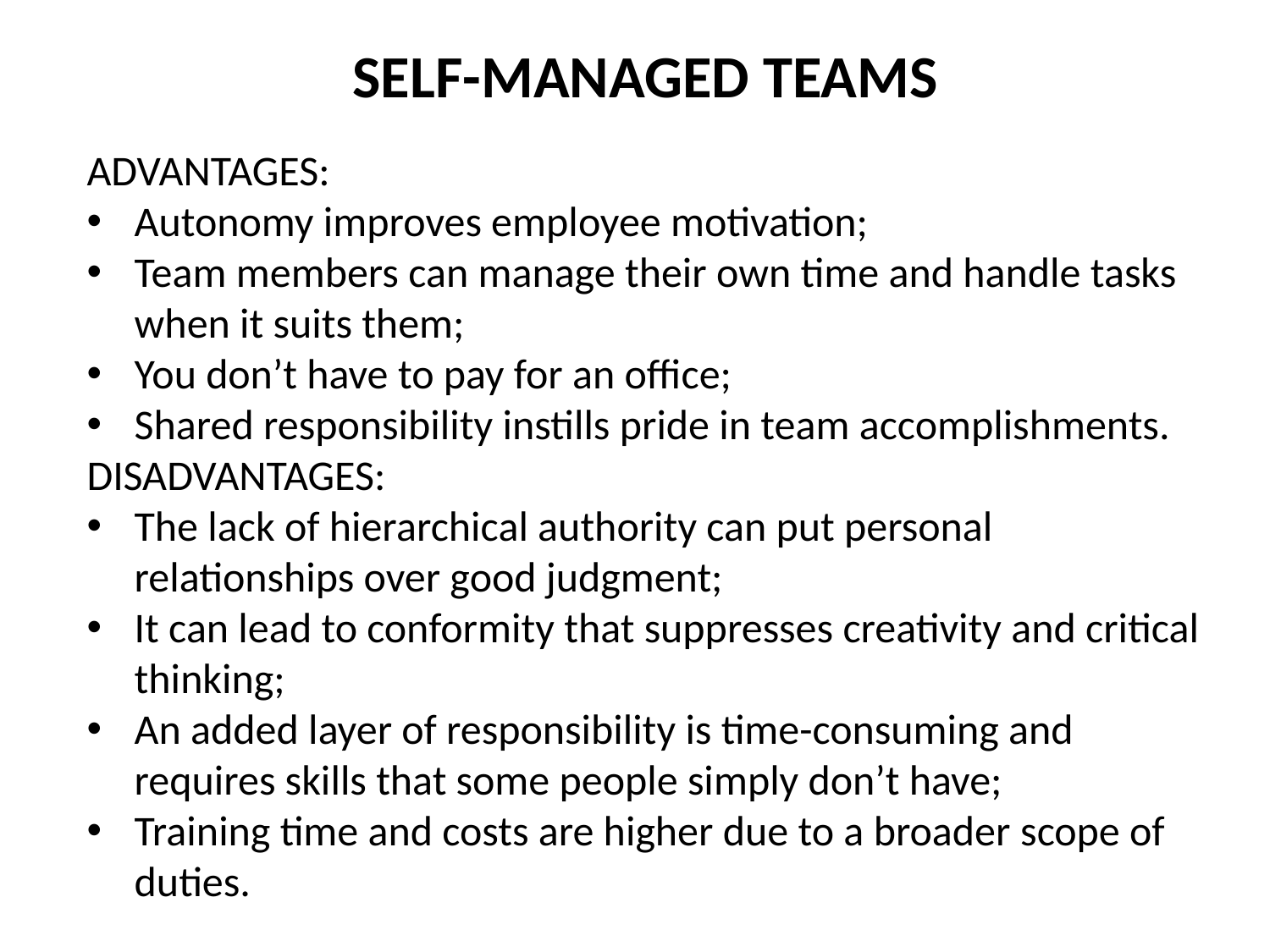

# SELF-MANAGED TEAMS
ADVANTAGES:
Autonomy improves employee motivation;
Team members can manage their own time and handle tasks when it suits them;
You don’t have to pay for an office;
Shared responsibility instills pride in team accomplishments.
DISADVANTAGES:
The lack of hierarchical authority can put personal relationships over good judgment;
It can lead to conformity that suppresses creativity and critical thinking;
An added layer of responsibility is time-consuming and requires skills that some people simply don’t have;
Training time and costs are higher due to a broader scope of duties.